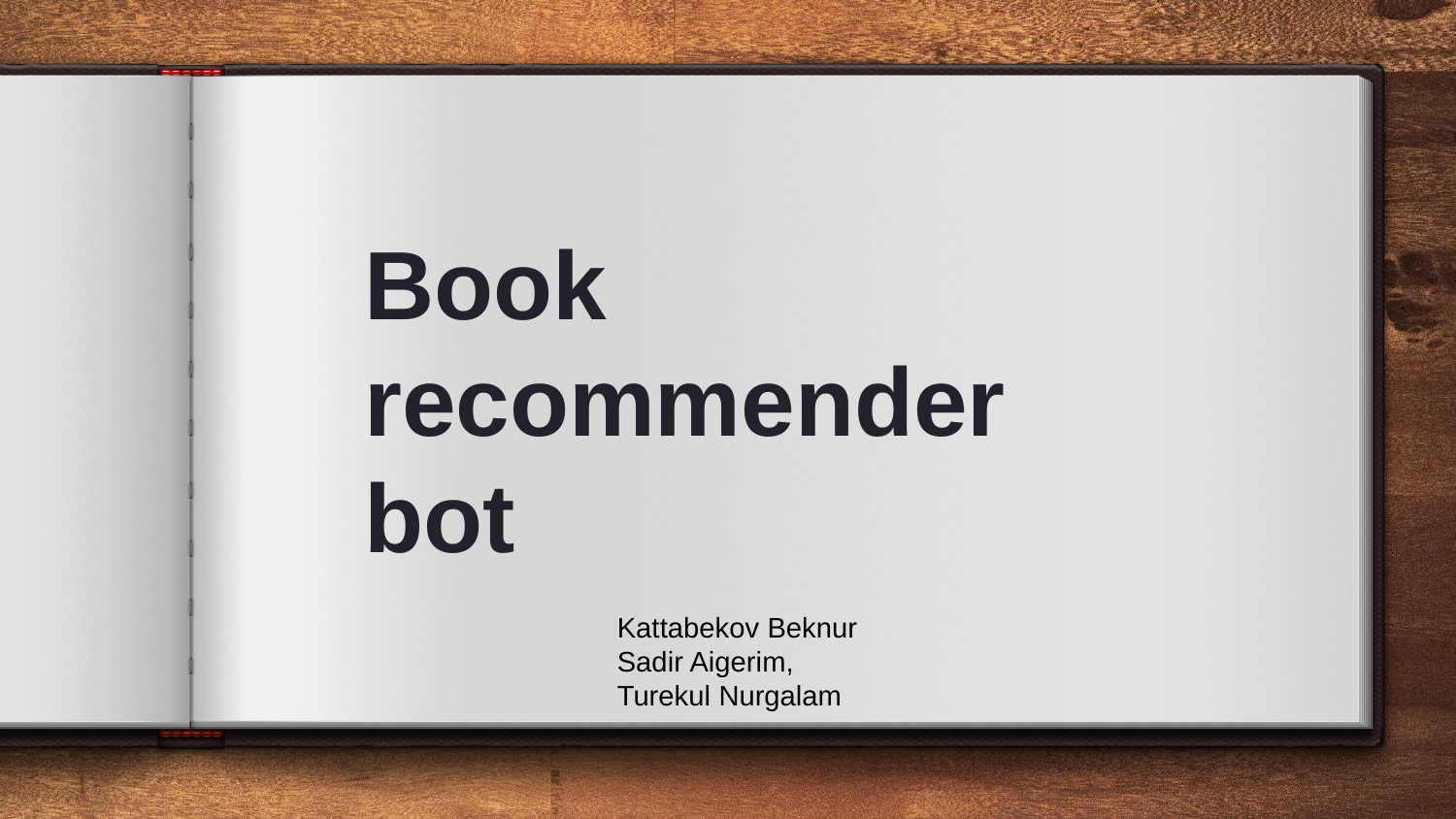

# Book recommender bot
Kattabekov Beknur
Sadir Aigerim,
Turekul Nurgalam